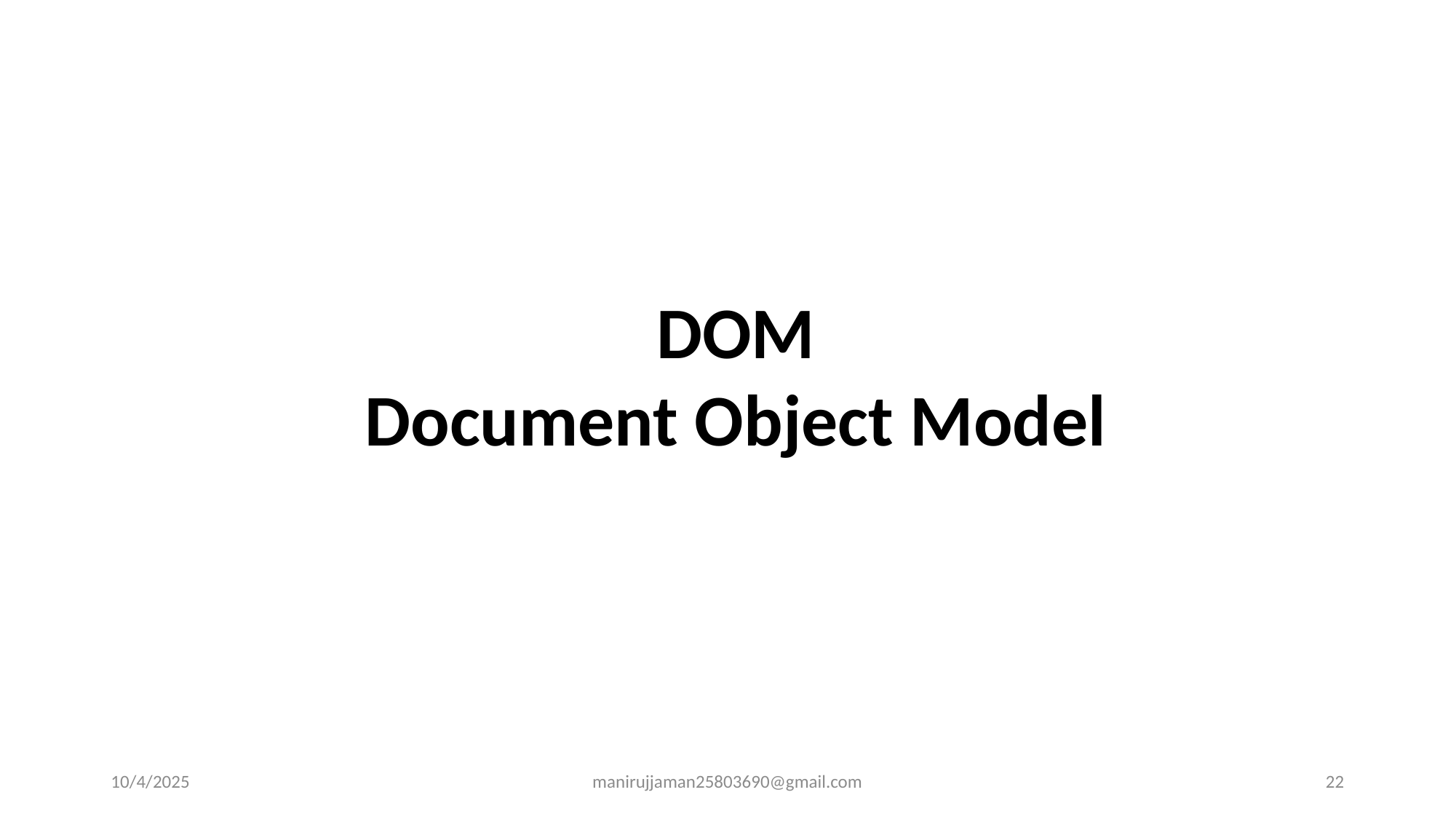

DOM
Document Object Model
10/4/2025
manirujjaman25803690@gmail.com
22